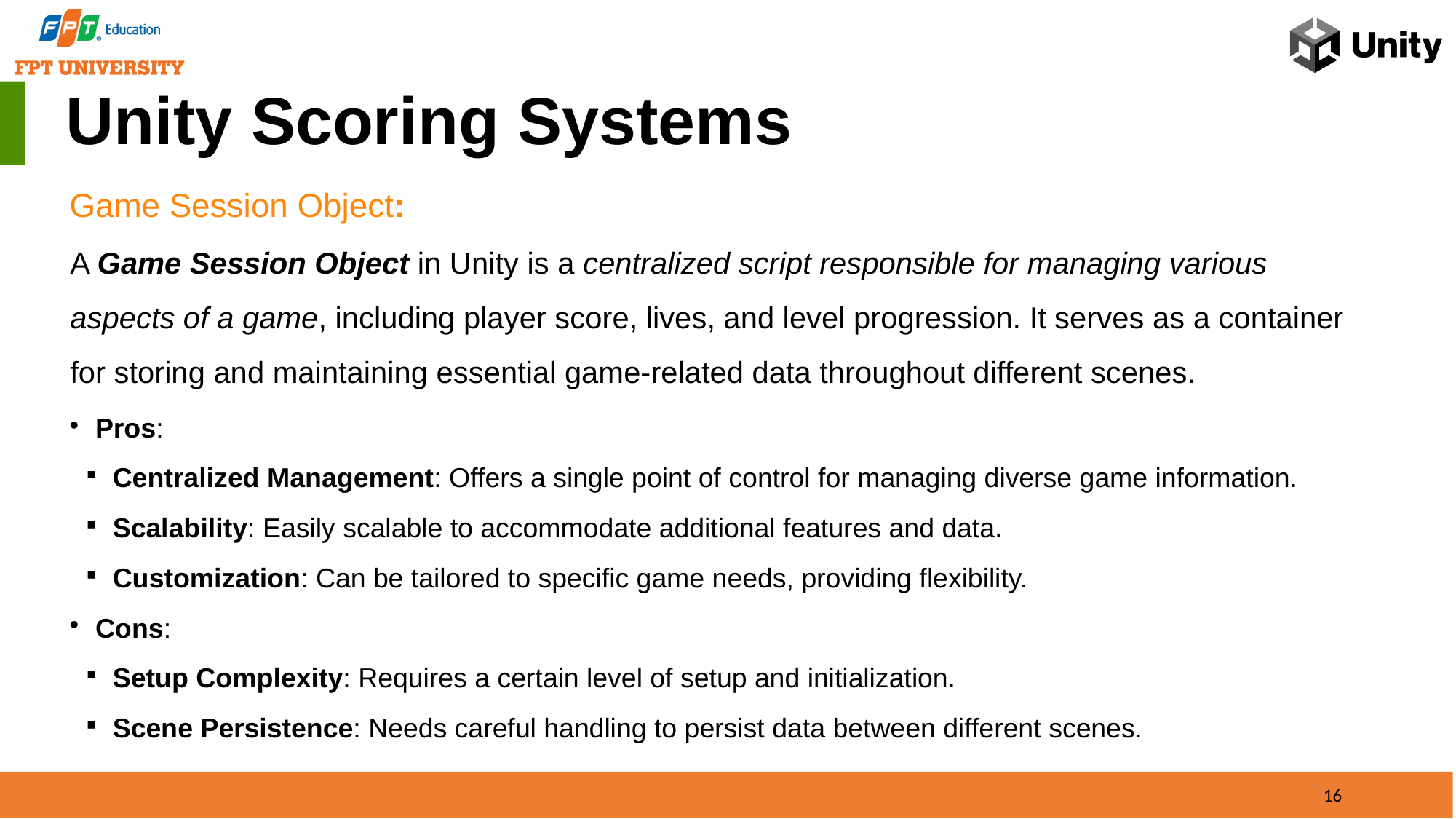

Unity Scoring Systems
Game Session Object:
A Game Session Object in Unity is a centralized script responsible for managing various aspects of a game, including player score, lives, and level progression. It serves as a container for storing and maintaining essential game-related data throughout different scenes.
Pros:
Centralized Management: Offers a single point of control for managing diverse game information.
Scalability: Easily scalable to accommodate additional features and data.
Customization: Can be tailored to specific game needs, providing flexibility.
Cons:
Setup Complexity: Requires a certain level of setup and initialization.
Scene Persistence: Needs careful handling to persist data between different scenes.
16